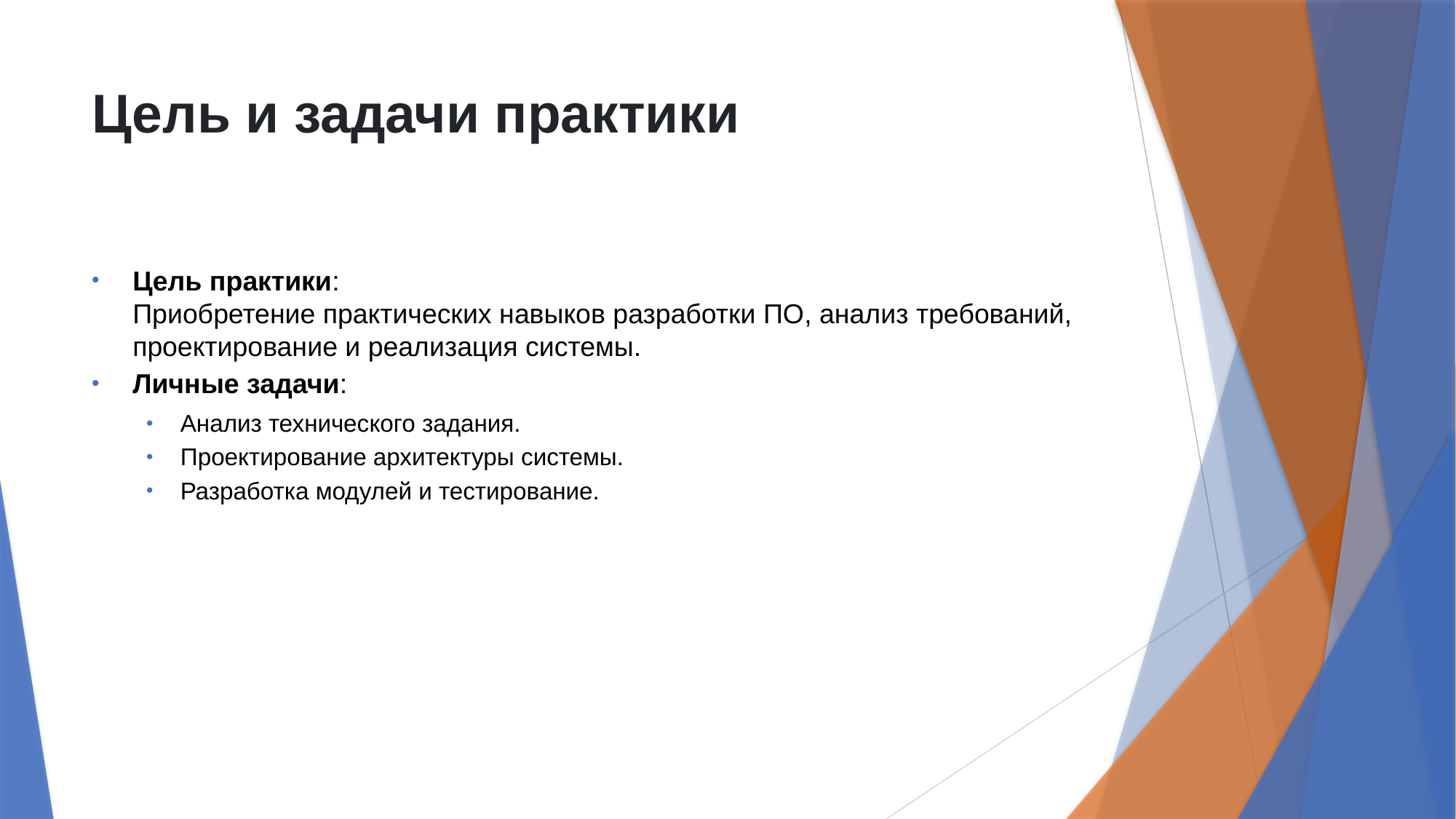

# Цель и задачи практики
Цель практики:
Приобретение практических навыков разработки ПО, анализ требований, проектирование и реализация системы.
Личные задачи:
Анализ технического задания.
Проектирование архитектуры системы.
Разработка модулей и тестирование.